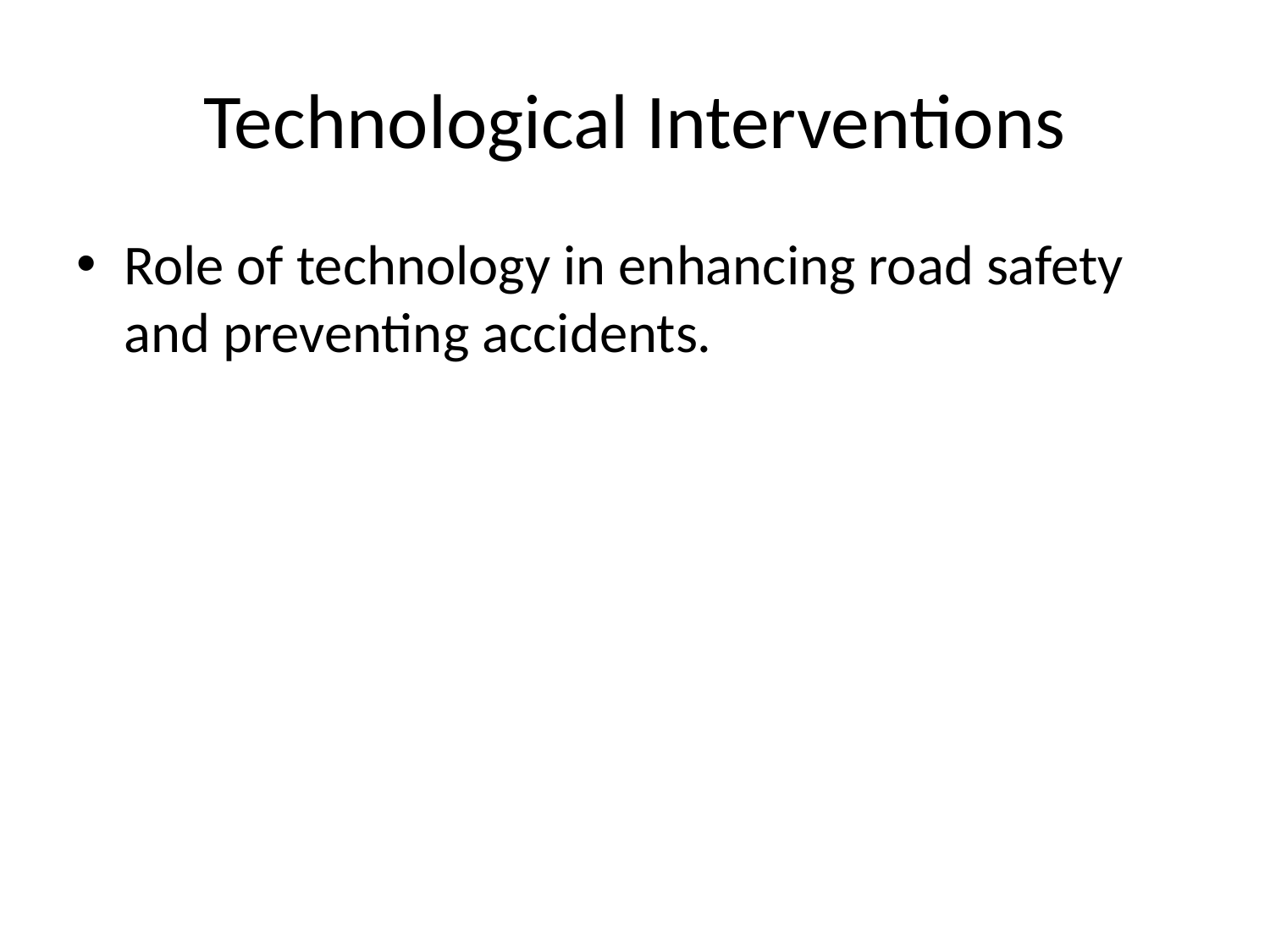

# Technological Interventions
Role of technology in enhancing road safety and preventing accidents.